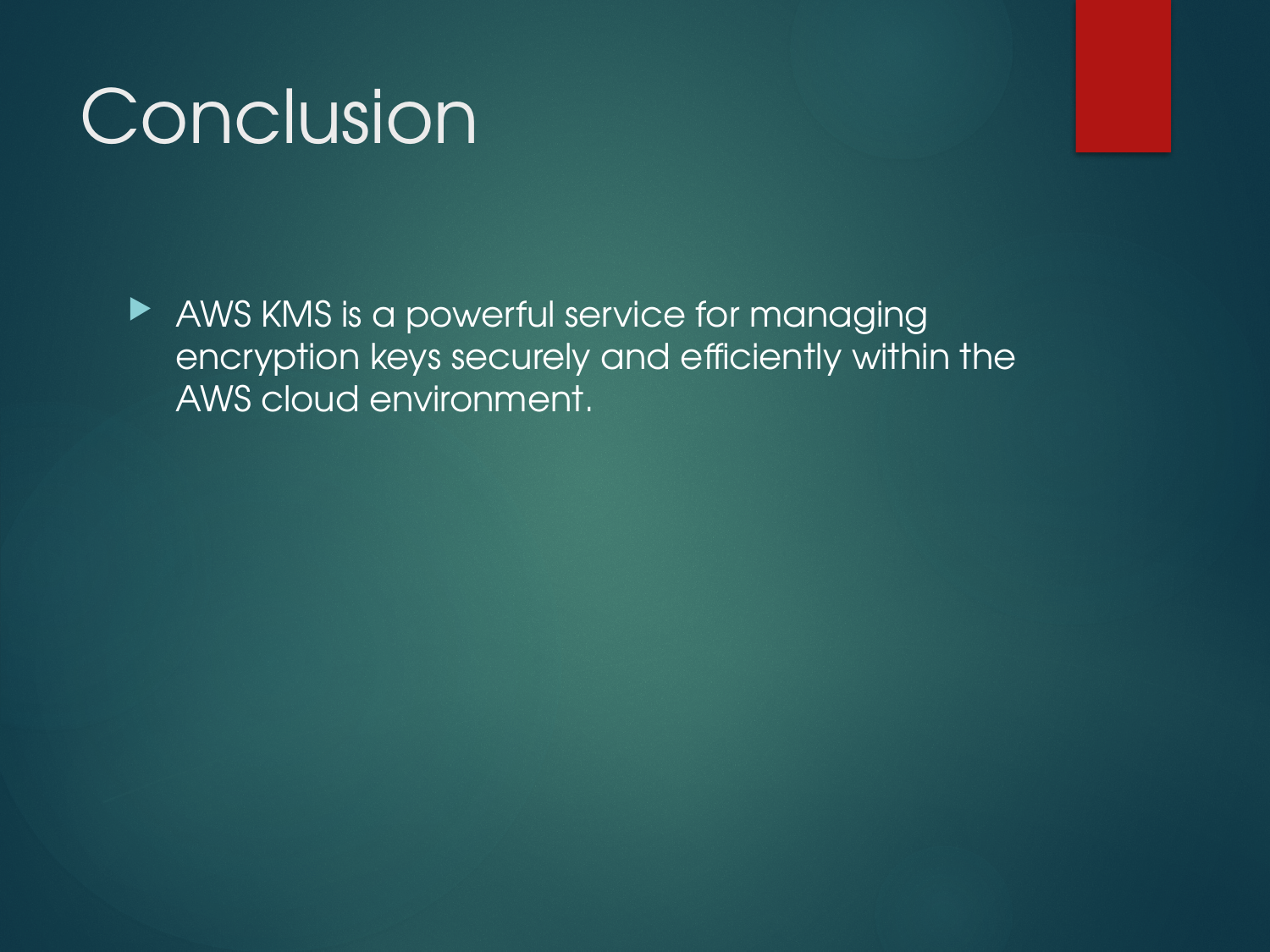

# Conclusion
AWS KMS is a powerful service for managing encryption keys securely and efficiently within the AWS cloud environment.